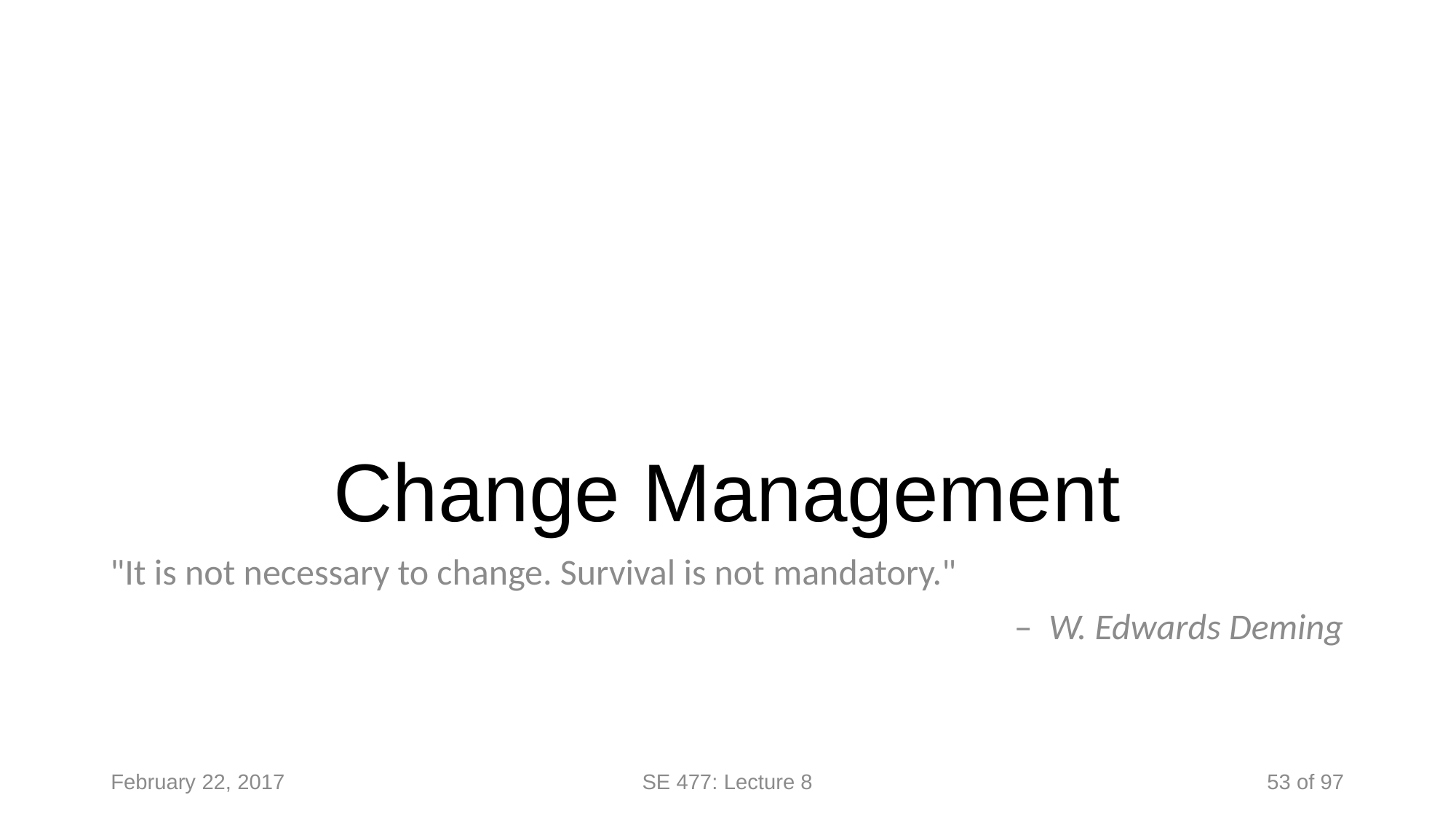

# Change Management
"It is not necessary to change. Survival is not mandatory."
  –  W. Edwards Deming
February 22, 2017
SE 477: Lecture 8
53 of 97